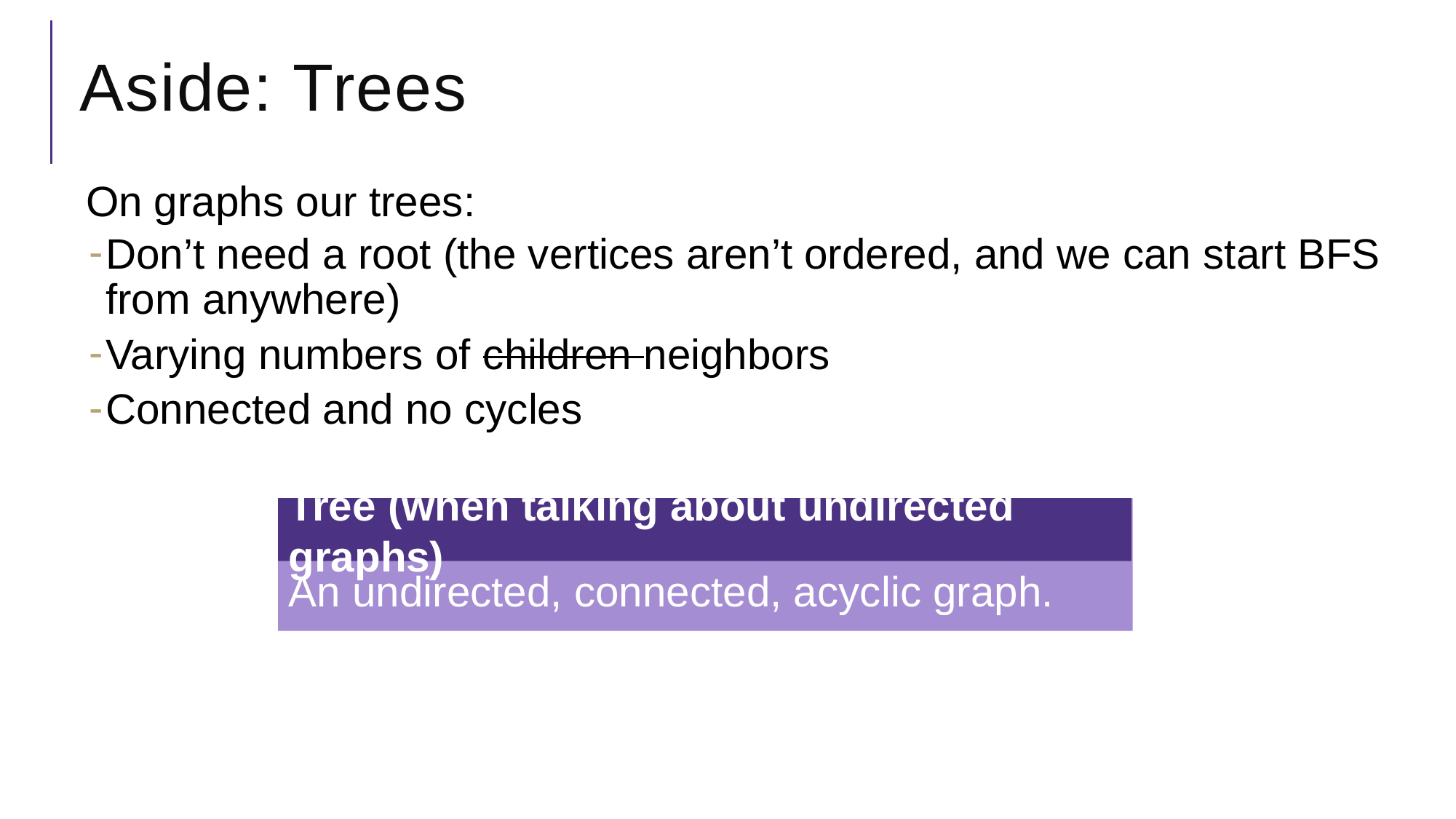

# Aside: Trees
On graphs our trees:
Don’t need a root (the vertices aren’t ordered, and we can start BFS from anywhere)
Varying numbers of children neighbors
Connected and no cycles
Tree (when talking about undirected graphs)

An undirected, connected, acyclic graph.